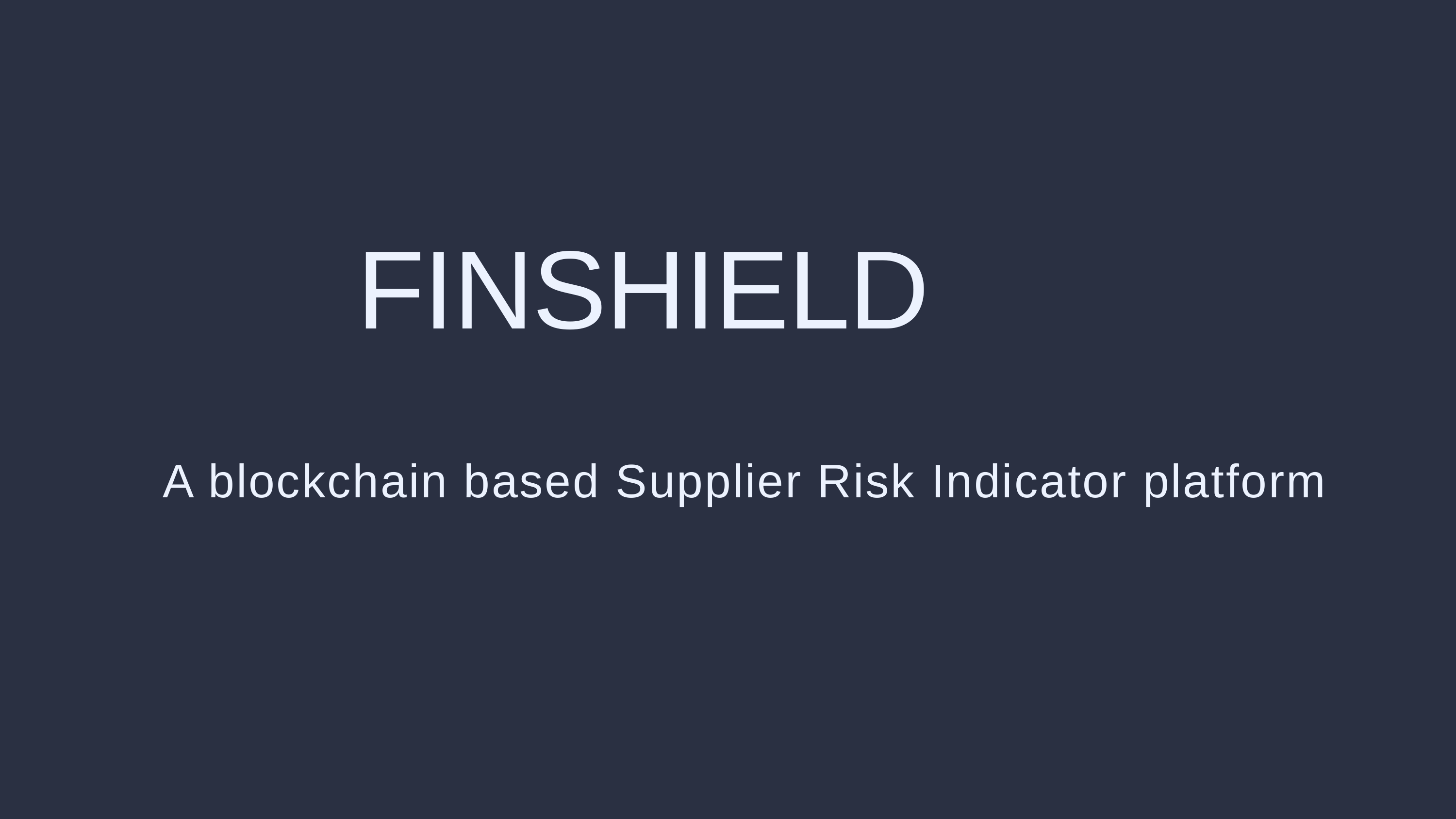

FINSHIELD
A blockchain based Supplier Risk Indicator platform